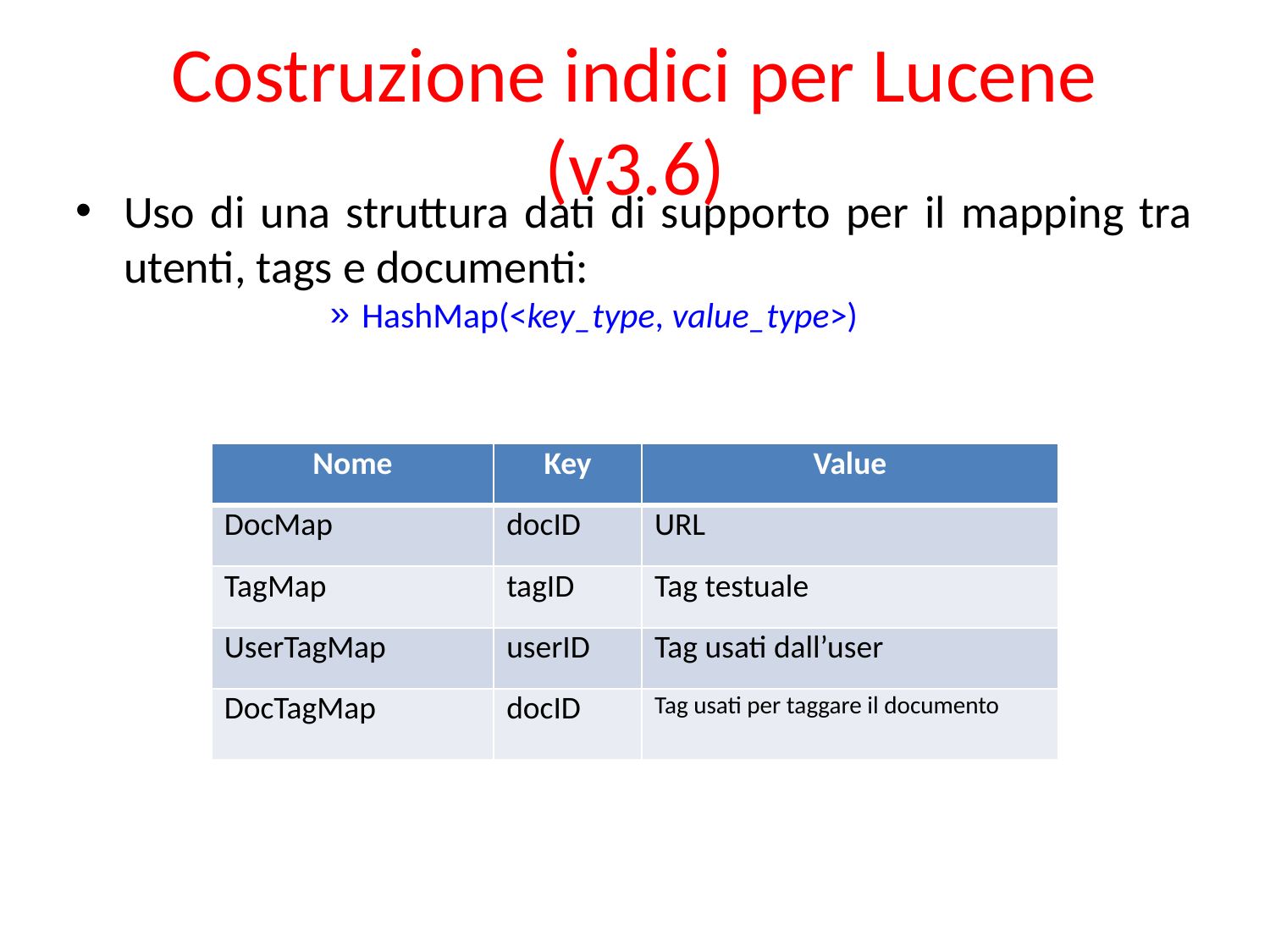

Costruzione indici per Lucene (v3.6)
Uso di una struttura dati di supporto per il mapping tra utenti, tags e documenti:
HashMap(<key_type, value_type>)
| Nome | Key | Value |
| --- | --- | --- |
| DocMap | docID | URL |
| TagMap | tagID | Tag testuale |
| UserTagMap | userID | Tag usati dall’user |
| DocTagMap | docID | Tag usati per taggare il documento |